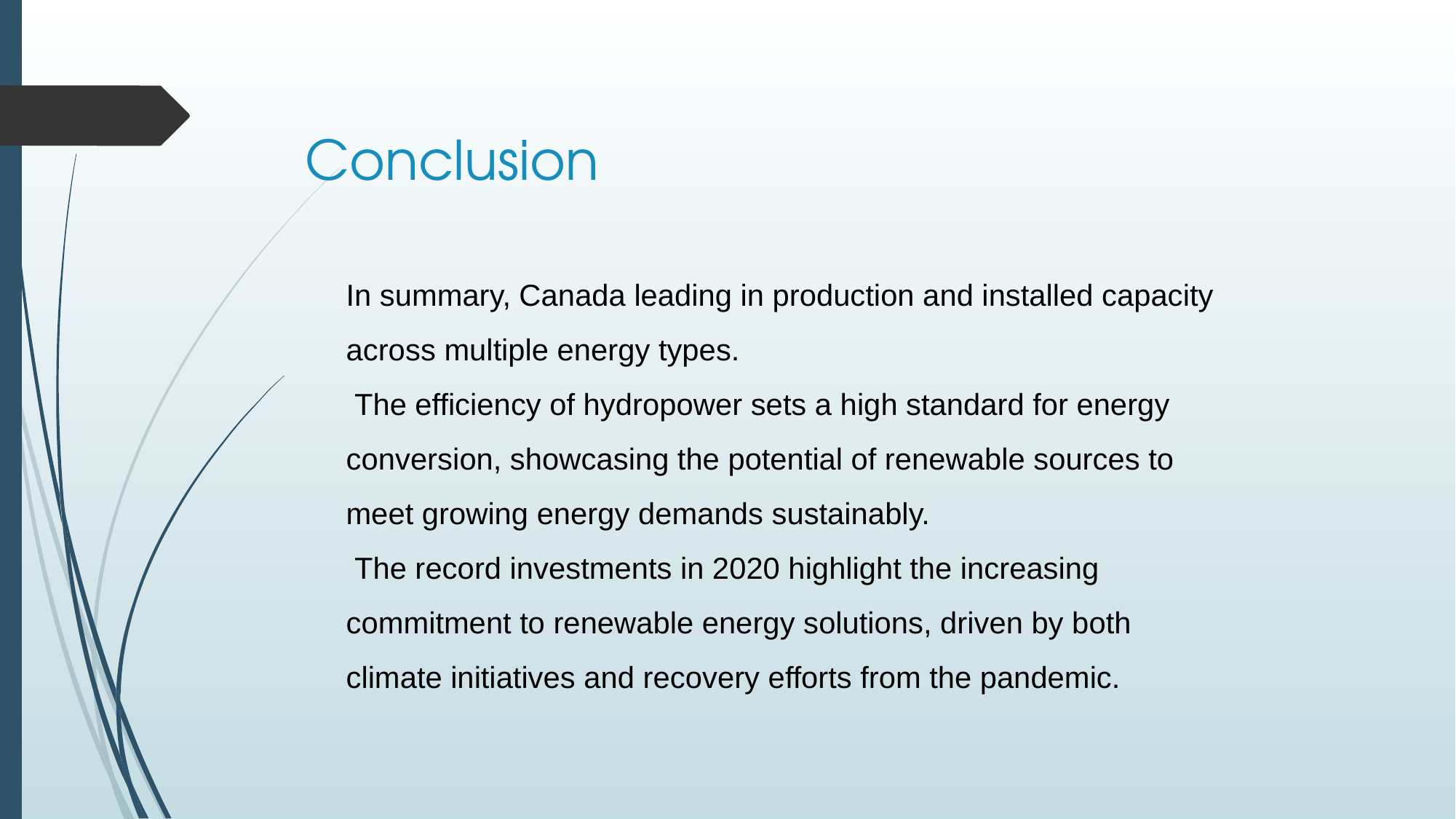

# Conclusion
In summary, Canada leading in production and installed capacity across multiple energy types.
 The efficiency of hydropower sets a high standard for energy conversion, showcasing the potential of renewable sources to meet growing energy demands sustainably.
 The record investments in 2020 highlight the increasing commitment to renewable energy solutions, driven by both climate initiatives and recovery efforts from the pandemic.